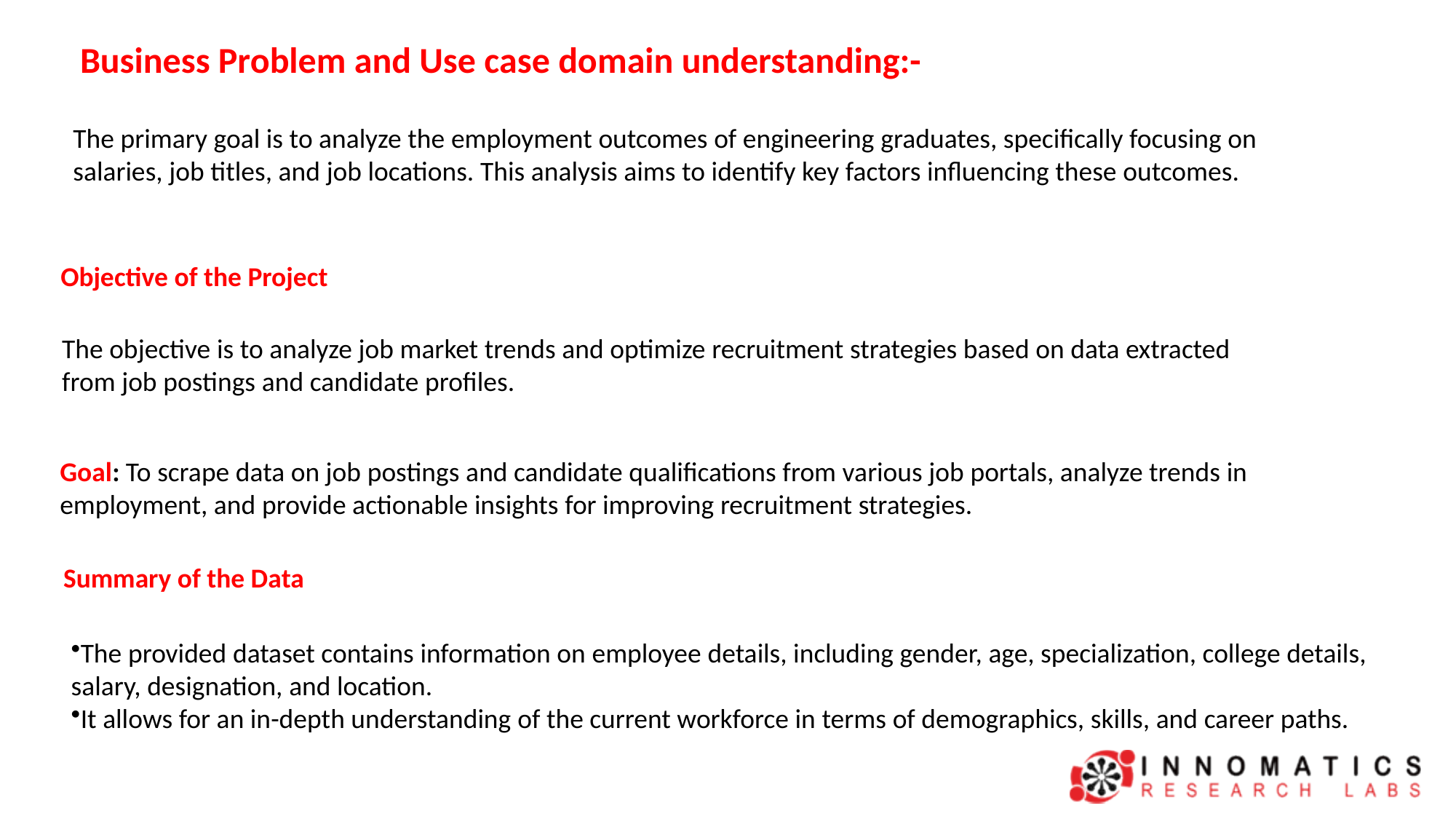

Business Problem and Use case domain understanding:-
# The primary goal is to analyze the employment outcomes of engineering graduates, specifically focusing on salaries, job titles, and job locations. This analysis aims to identify key factors influencing these outcomes.

Objective of the Project
The objective is to analyze job market trends and optimize recruitment strategies based on data extracted from job postings and candidate profiles.

Goal: To scrape data on job postings and candidate qualifications from various job portals, analyze trends in employment, and provide actionable insights for improving recruitment strategies.
Summary of the Data
The provided dataset contains information on employee details, including gender, age, specialization, college details, salary, designation, and location.
It allows for an in-depth understanding of the current workforce in terms of demographics, skills, and career paths.